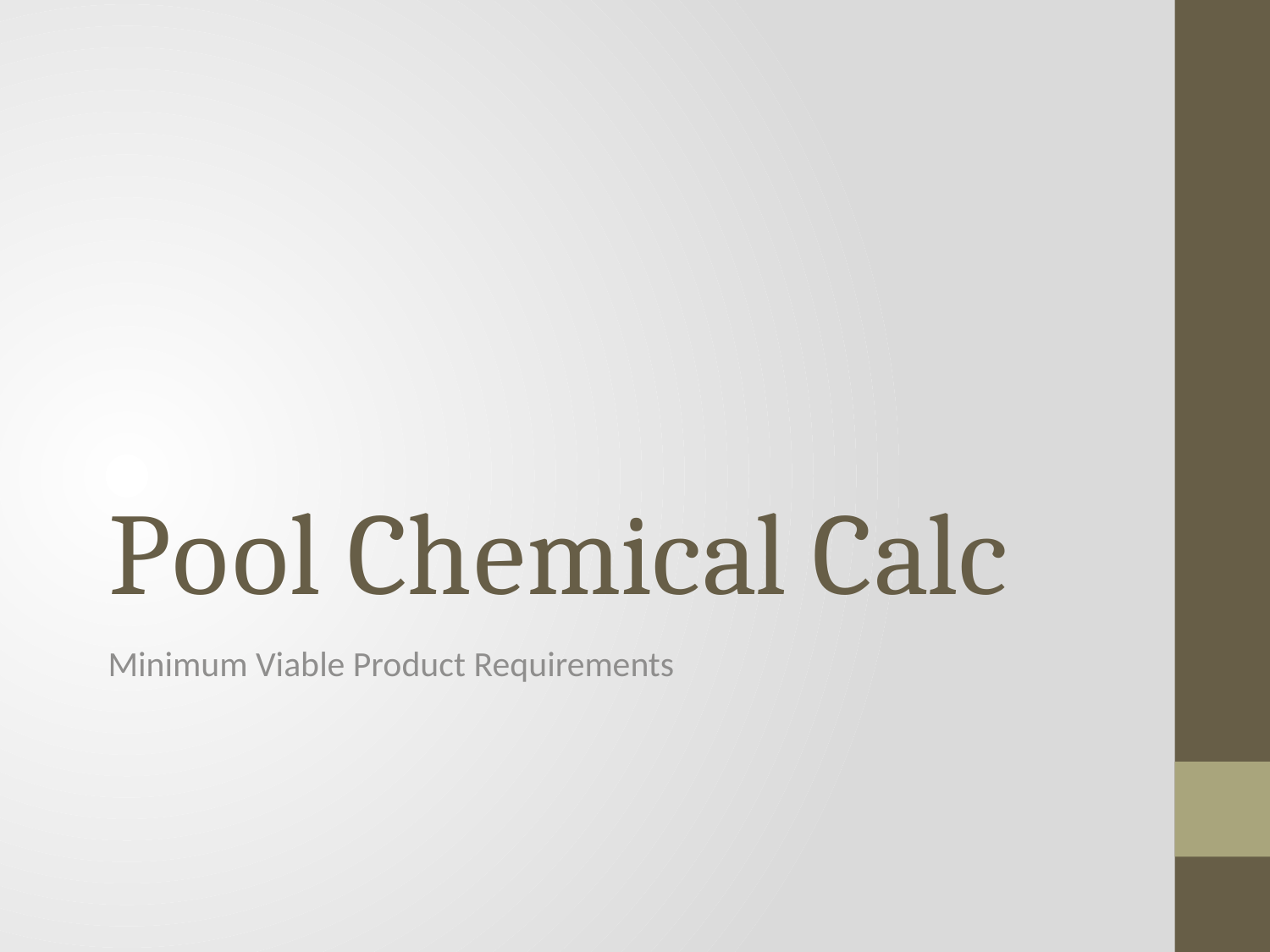

# Pool Chemical Calc
Minimum Viable Product Requirements